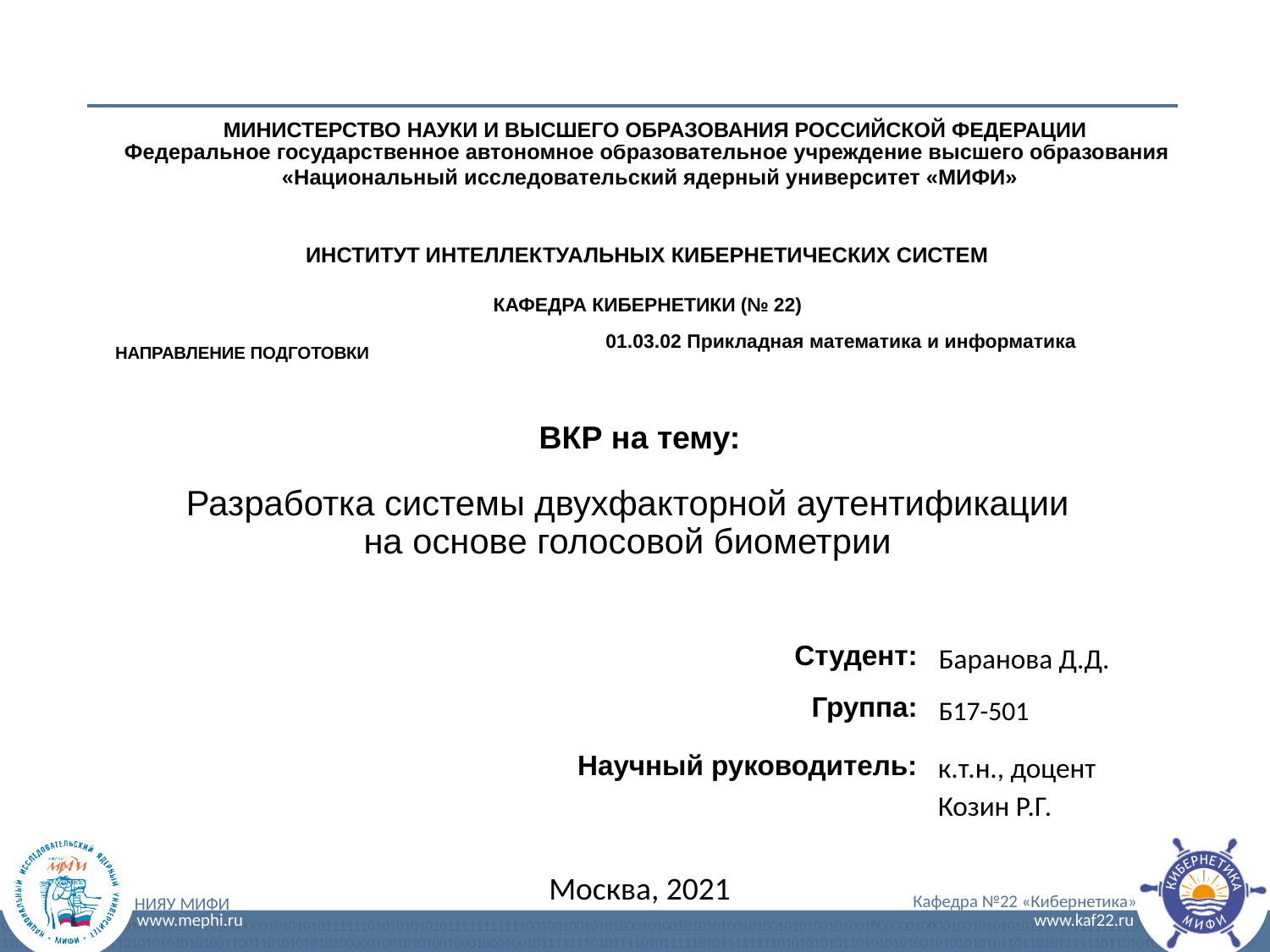

МИНИСТЕРСТВО НАУКИ И ВЫСШЕГО ОБРАЗОВАНИЯ РОССИЙСКОЙ ФЕДЕРАЦИИ
01.03.02 Прикладная математика и информатика
ВКР на тему:
# Разработка системы двухфакторной аутентификации на основе голосовой биометрии
Баранова Д.Д.
Б17-501
к.т.н., доцент
Козин Р.Г.
Москва, 2021